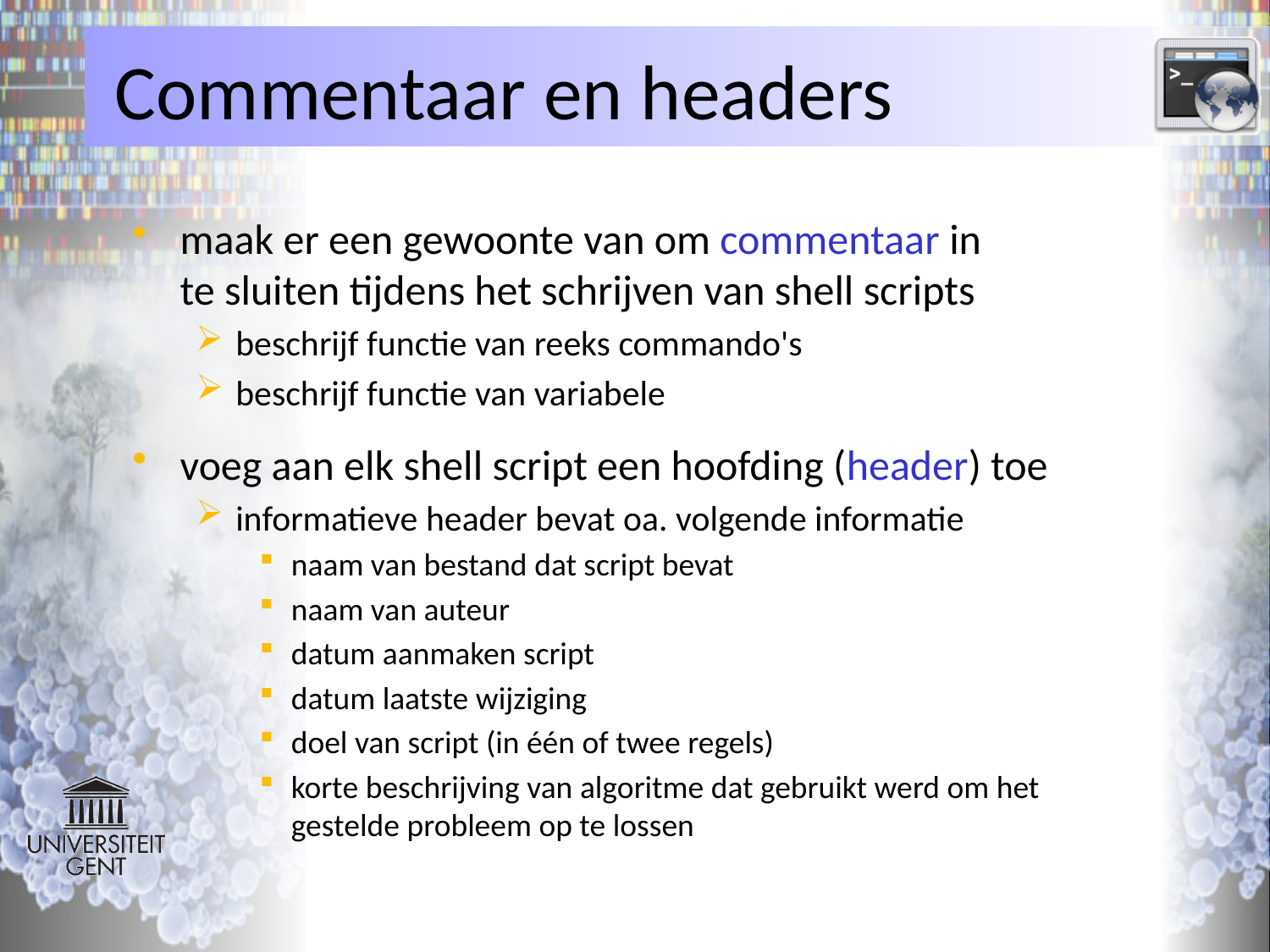

# Commentaar en headers
maak er een gewoonte van om commentaar in
te sluiten tijdens het schrijven van shell scripts
beschrijf functie van reeks commando's
beschrijf functie van variabele
voeg aan elk shell script een hoofding (header) toe
informatieve header bevat oa. volgende informatie
naam van bestand dat script bevat
naam van auteur
datum aanmaken script
datum laatste wijziging
doel van script (in één of twee regels)
korte beschrijving van algoritme dat gebruikt werd om het
gestelde probleem op te lossen